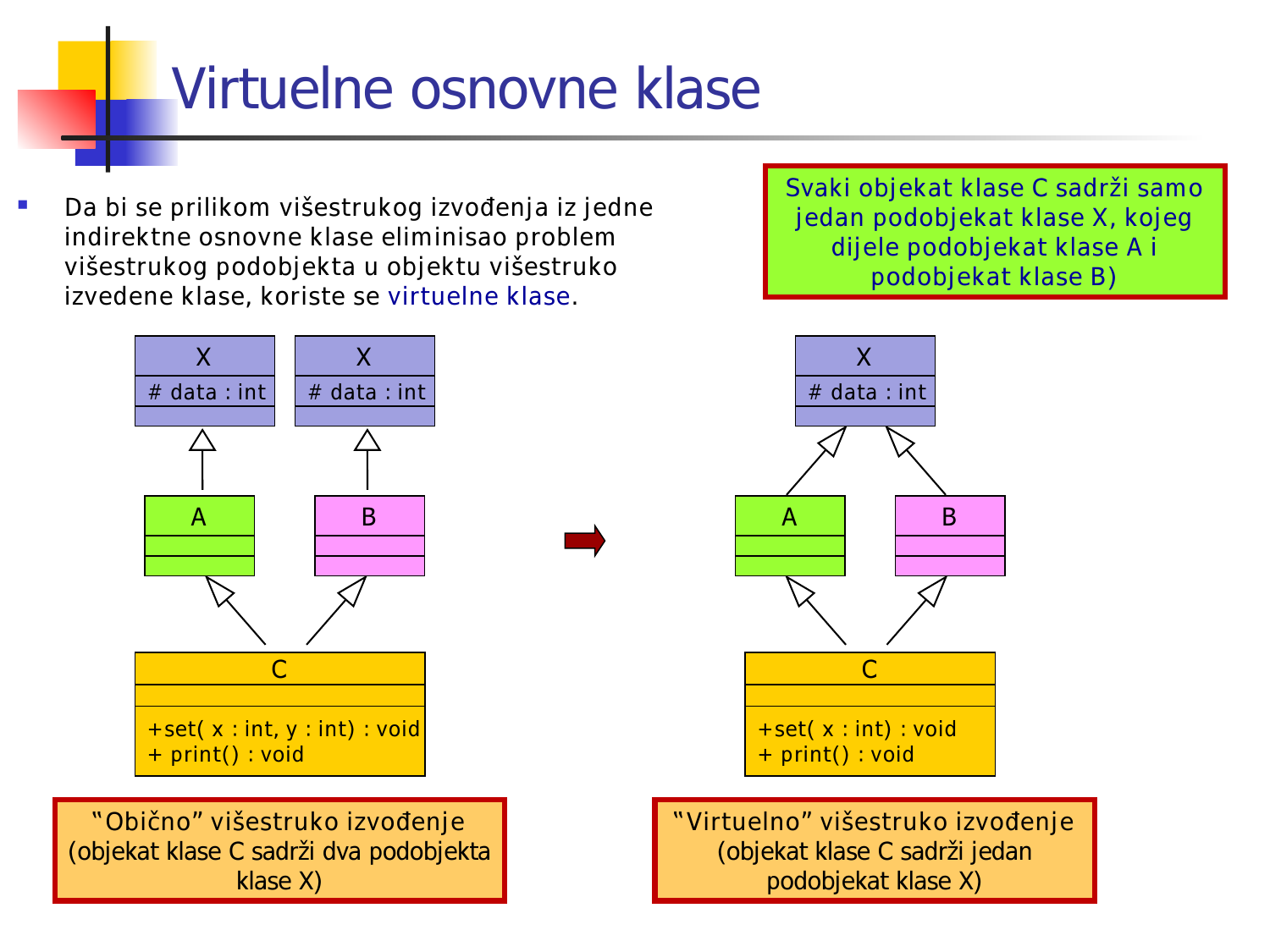

Virtuelne osnovne klase
Svaki objekat klase C sadrži samo jedan podobjekat klase X, kojeg dijele podobjekat klase A i podobjekat klase B)
Da bi se prilikom višestrukog izvođenja iz jedne indirektne osnovne klase eliminisao problem višestrukog podobjekta u objektu višestruko izvedene klase, koriste se virtuelne klase.
X
# data : int

X
# data : int

X
# data : int

A

B

A

B

C

+set( x : int, y : int) : void
+ print() : void
C

+set( x : int) : void
+ print() : void
“Obično” višestruko izvođenje
(objekat klase C sadrži dva podobjekta klase X)
“Virtuelno” višestruko izvođenje
(objekat klase C sadrži jedan podobjekat klase X)